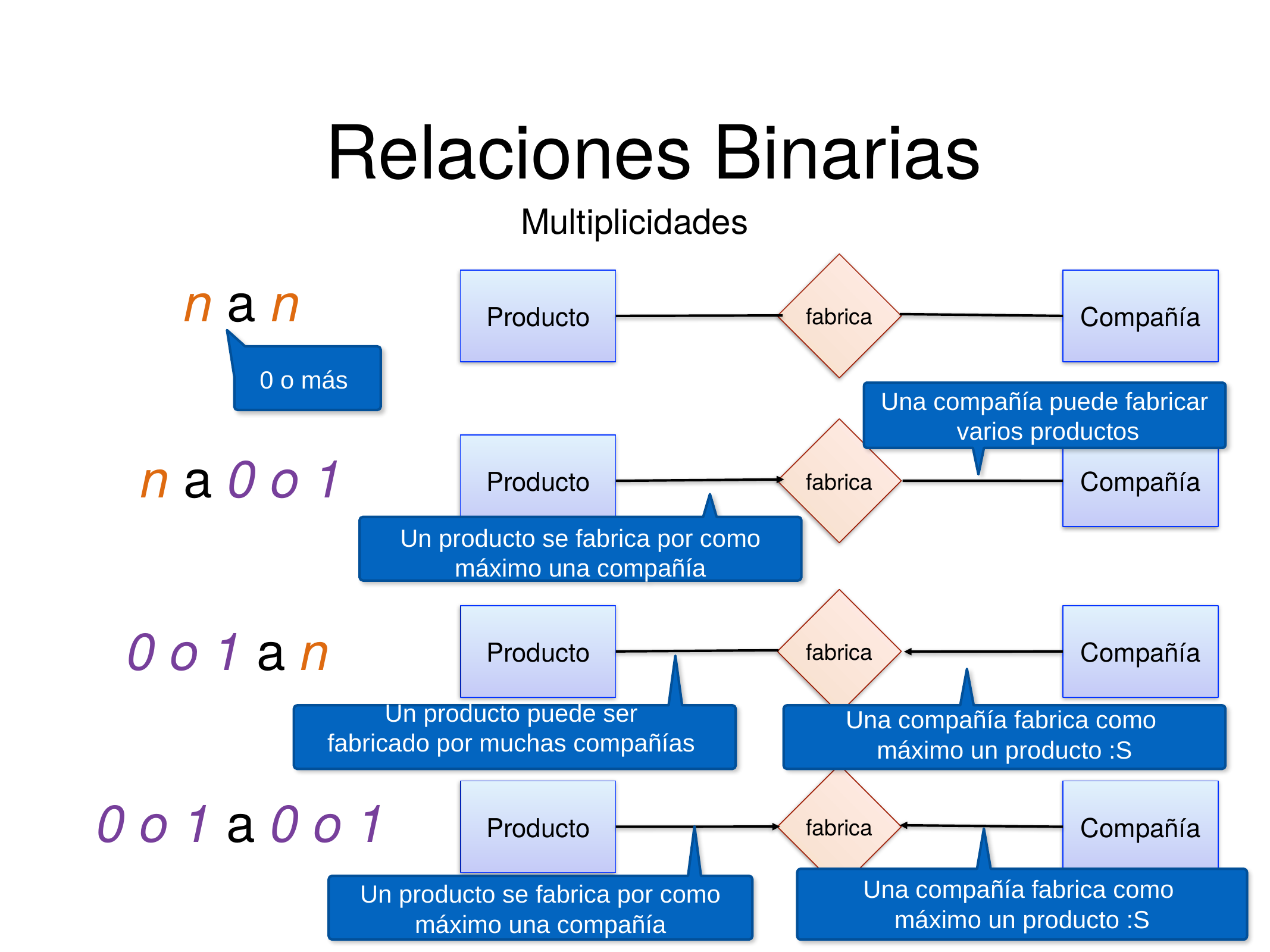

Relaciones Binarias
Multiplicidades
fabrica
n a n
Producto
Compañía
0 o más
Una compañía puede fabricar
 varios productos
fabrica
Producto
Compañía
n a 0 o 1

Un producto se fabrica por como máximo una compañía
fabrica
Producto
Compañía
0 o 1 a n

Un producto puede ser
fabricado por muchas compañías

Una compañía fabrica como
máximo un producto :S
fabrica
Producto
Compañía
0 o 1 a 0 o 1
Un producto se fabrica por como máximo una compañía

Una compañía fabrica como
máximo un producto :S